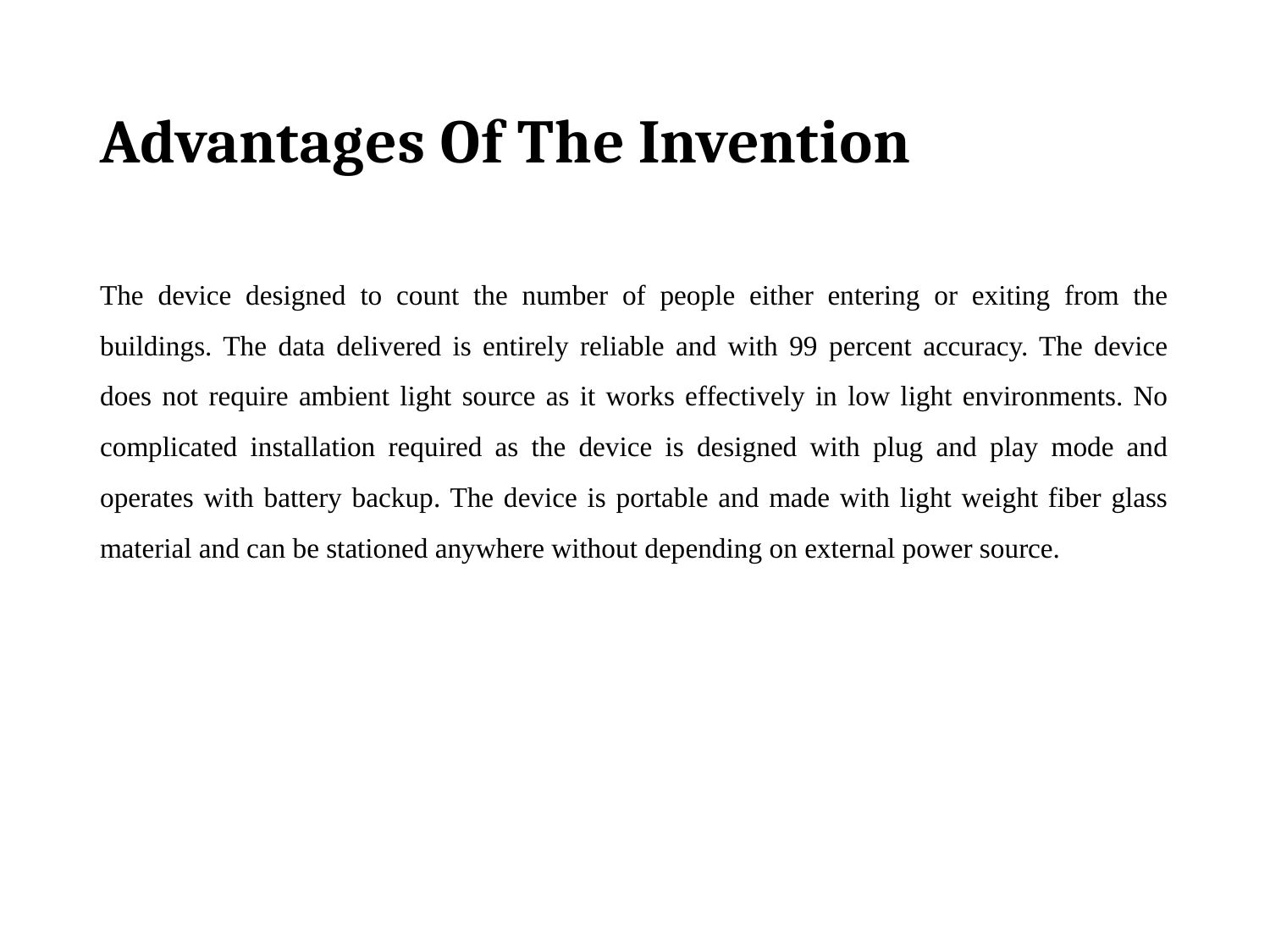

# Advantages Of The Invention
The device designed to count the number of people either entering or exiting from the buildings. The data delivered is entirely reliable and with 99 percent accuracy. The device does not require ambient light source as it works effectively in low light environments. No complicated installation required as the device is designed with plug and play mode and operates with battery backup. The device is portable and made with light weight fiber glass material and can be stationed anywhere without depending on external power source.